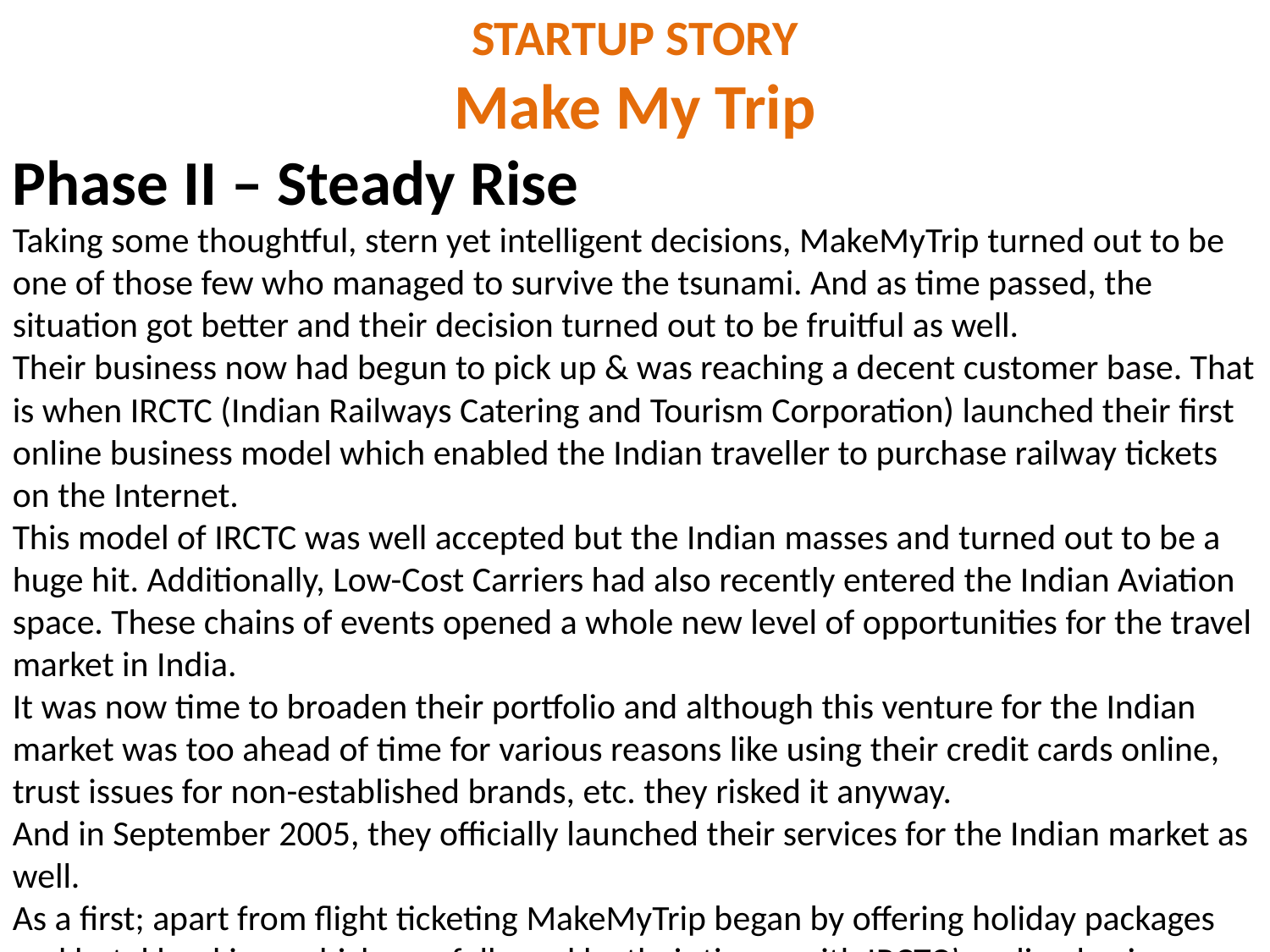

STARTUP STORY
Make My Trip
Phase II – Steady Rise
Taking some thoughtful, stern yet intelligent decisions, MakeMyTrip turned out to be one of those few who managed to survive the tsunami. And as time passed, the situation got better and their decision turned out to be fruitful as well.
Their business now had begun to pick up & was reaching a decent customer base. That is when IRCTC (Indian Railways Catering and Tourism Corporation) launched their first online business model which enabled the Indian traveller to purchase railway tickets on the Internet.
This model of IRCTC was well accepted but the Indian masses and turned out to be a huge hit. Additionally, Low-Cost Carriers had also recently entered the Indian Aviation space. These chains of events opened a whole new level of opportunities for the travel market in India.
It was now time to broaden their portfolio and although this venture for the Indian market was too ahead of time for various reasons like using their credit cards online, trust issues for non-established brands, etc. they risked it anyway.
And in September 2005, they officially launched their services for the Indian market as well.
As a first; apart from flight ticketing MakeMyTrip began by offering holiday packages and hotel bookings which was followed by their tie-up with IRCTC’s online business model.